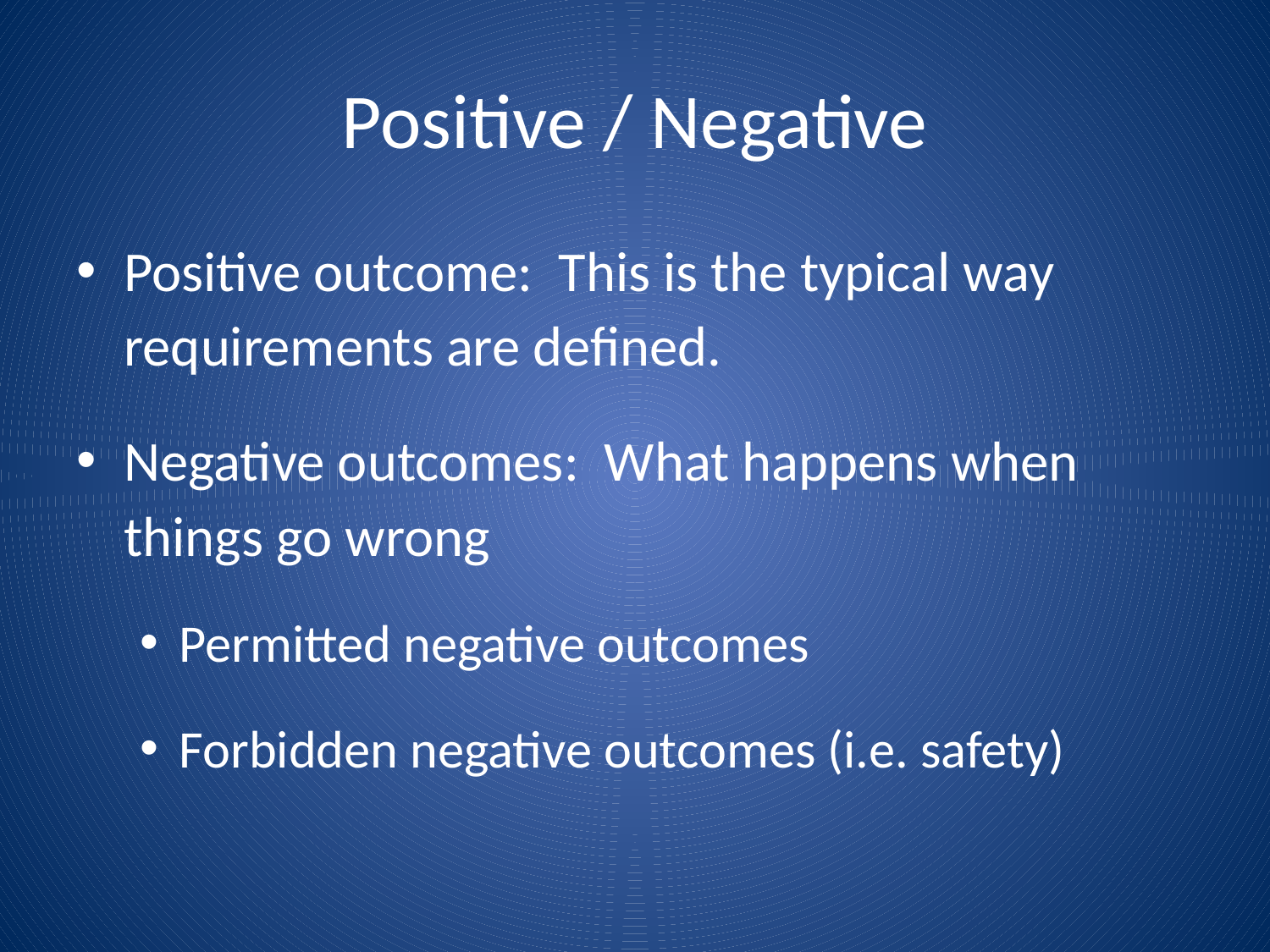

# Positive / Negative
Positive outcome:  This is the typical way requirements are defined.

Negative outcomes:  What happens when things go wrong
Permitted negative outcomes
Forbidden negative outcomes (i.e. safety)